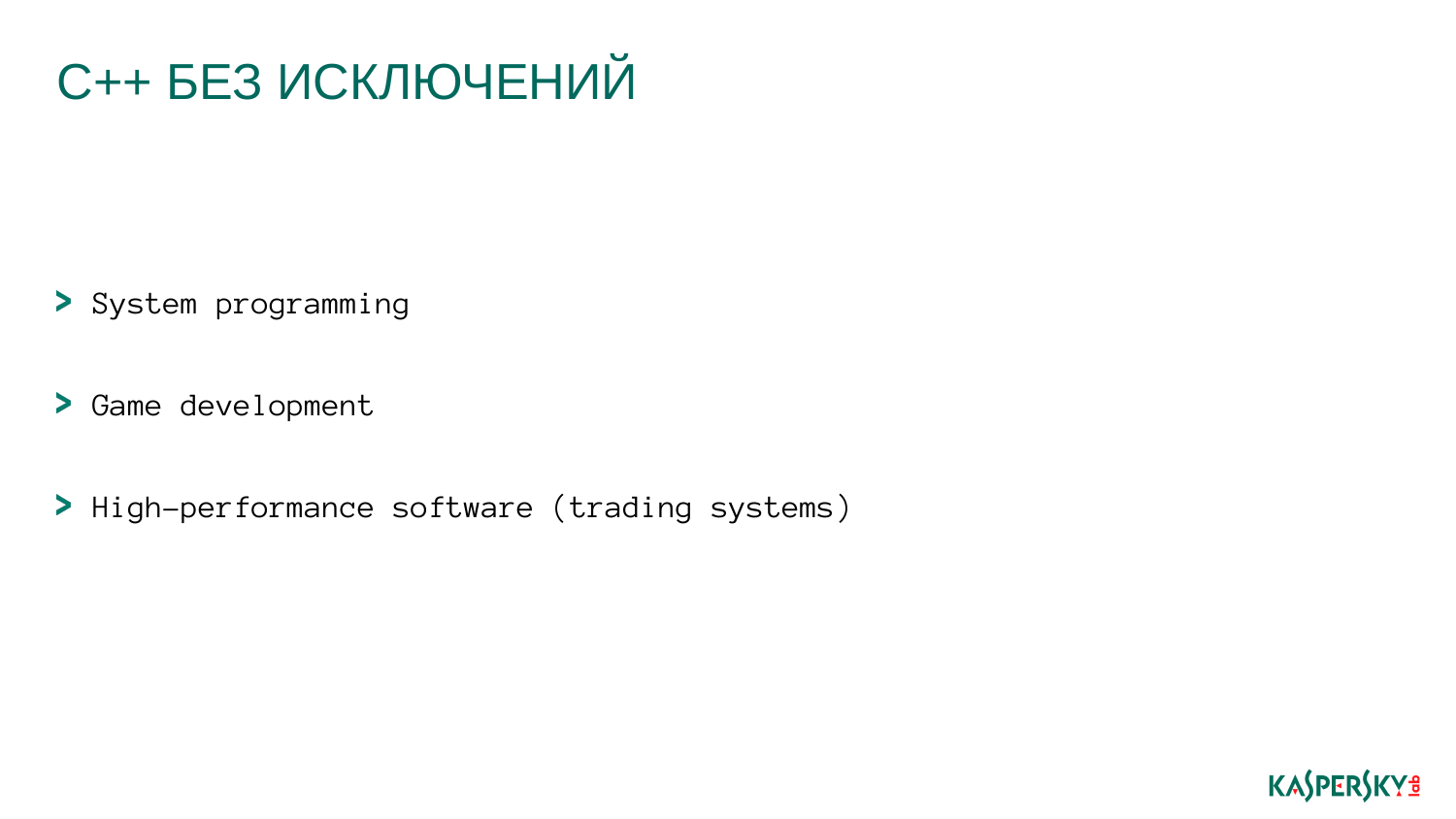

# C++ без исключений

System programming

Game development

High-performance software (trading systems)